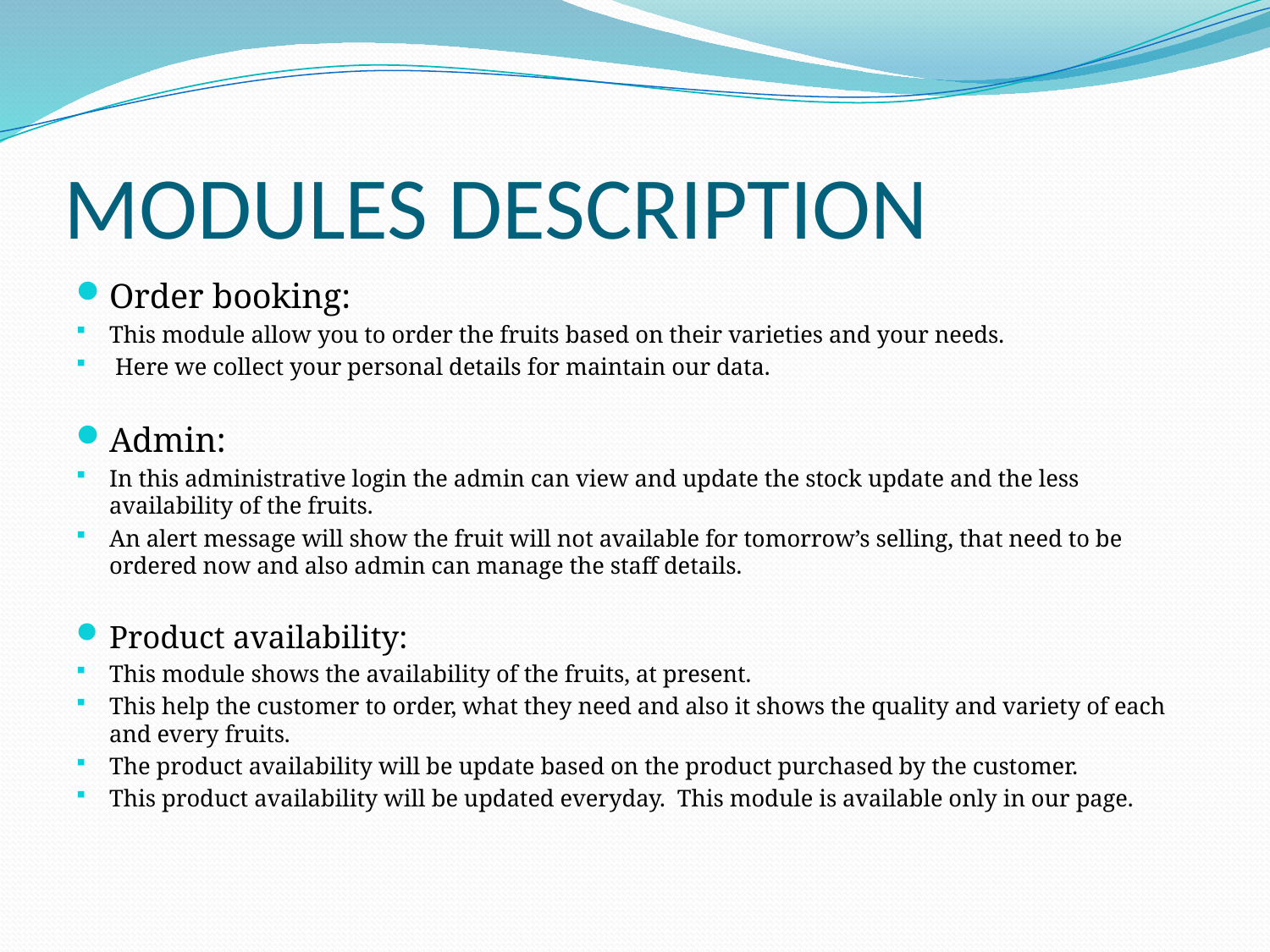

# MODULES DESCRIPTION
Order booking:
This module allow you to order the fruits based on their varieties and your needs.
 Here we collect your personal details for maintain our data.

Admin:
In this administrative login the admin can view and update the stock update and the less availability of the fruits.
An alert message will show the fruit will not available for tomorrow’s selling, that need to be ordered now and also admin can manage the staff details.

Product availability:
This module shows the availability of the fruits, at present.
This help the customer to order, what they need and also it shows the quality and variety of each and every fruits.
The product availability will be update based on the product purchased by the customer.
This product availability will be updated everyday.  This module is available only in our page.